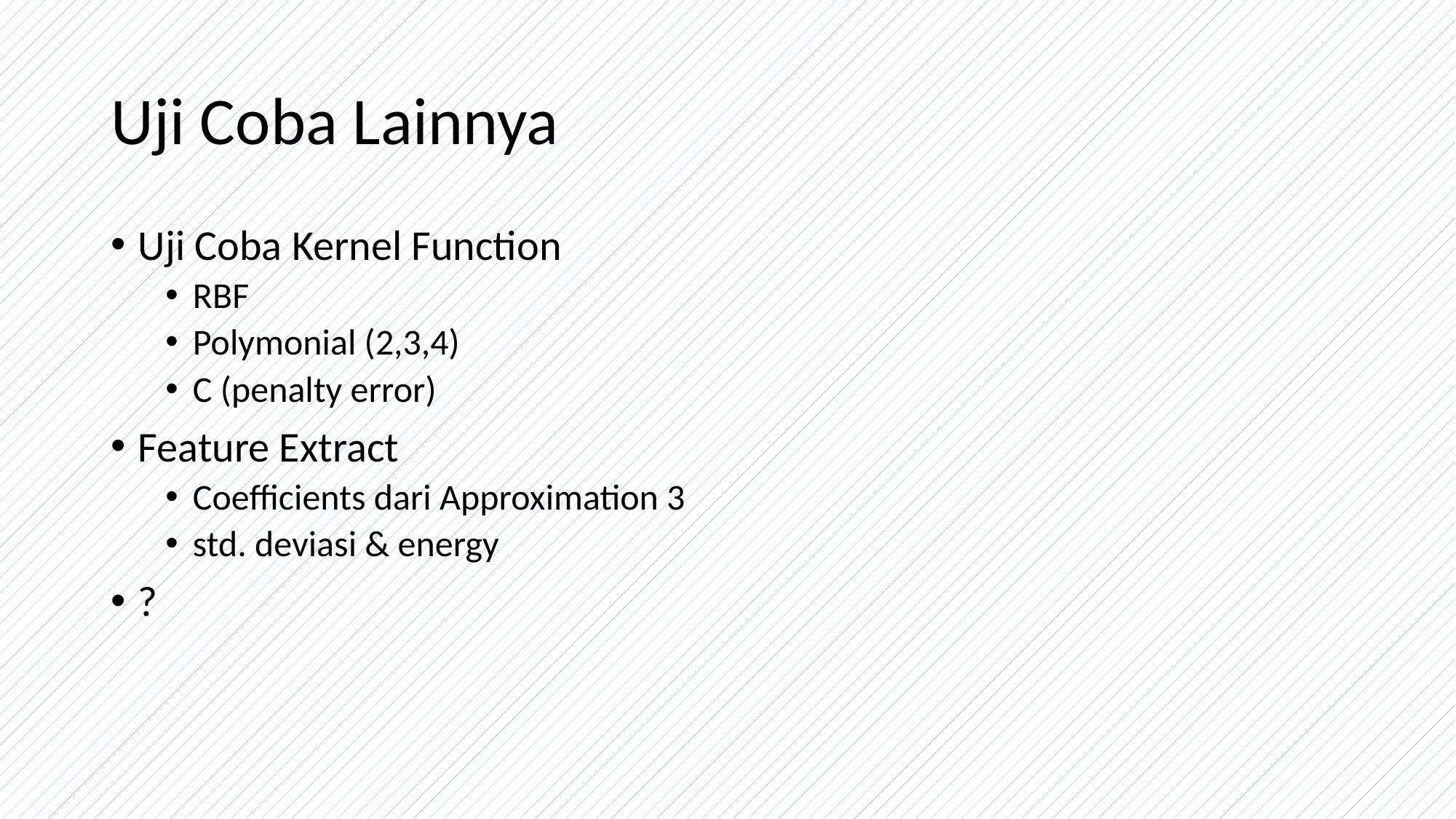

# Uji Coba Lainnya
Uji Coba Kernel Function
RBF
Polymonial (2,3,4)
C (penalty error)
Feature Extract
Coefficients dari Approximation 3
std. deviasi & energy
?